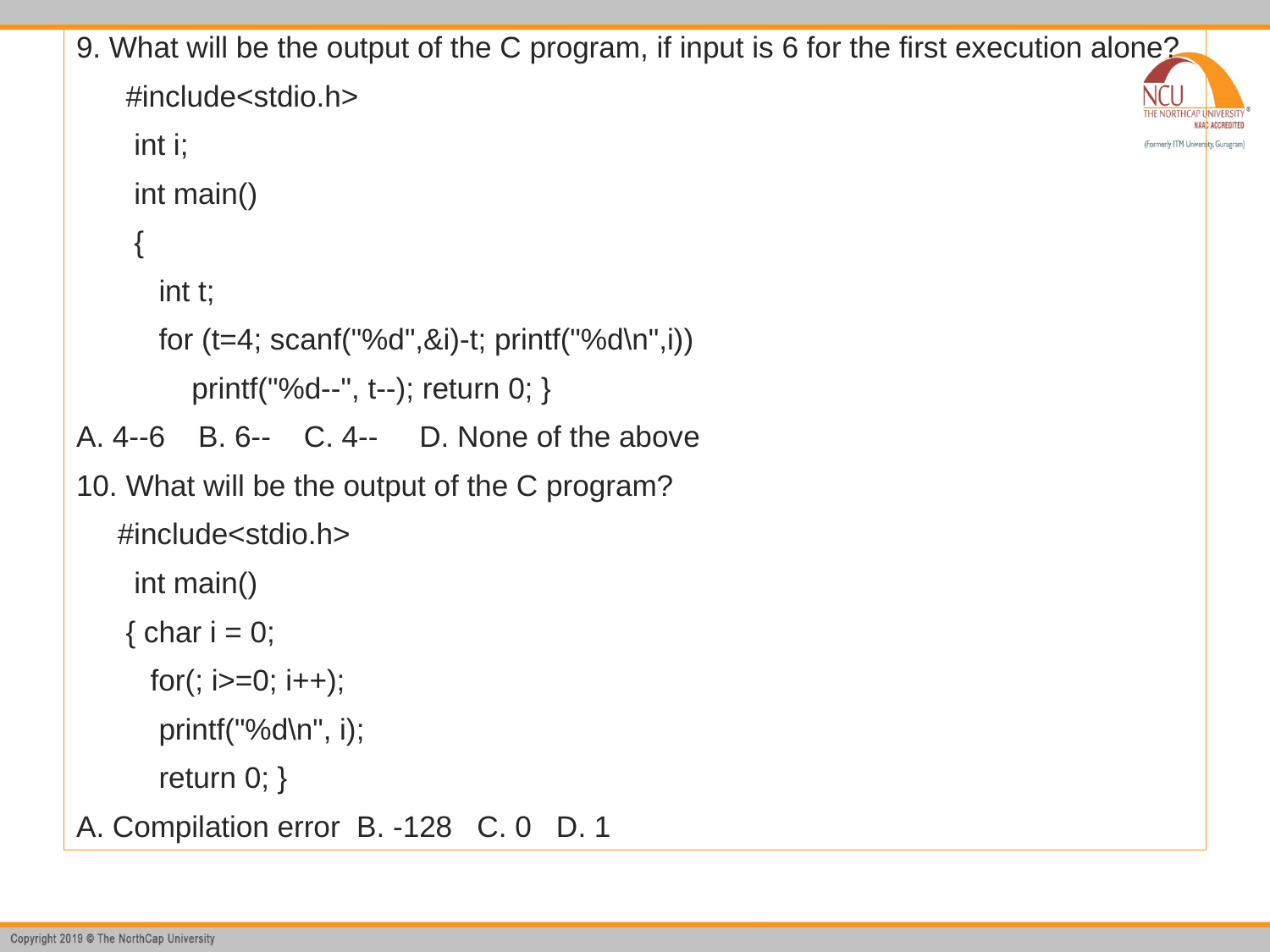

9. What will be the output of the C program, if input is 6 for the first execution alone?
      #include<stdio.h>
       int i;
       int main()
       {
          int t;
          for (t=4; scanf("%d",&i)-t; printf("%d\n",i))
              printf("%d--", t--); return 0; }
A. 4--6    B. 6--    C. 4--     D. None of the above
10. What will be the output of the C program?
     #include<stdio.h>
       int main()
      { char i = 0;
         for(; i>=0; i++);
          printf("%d\n", i);
          return 0; }
A. Compilation error  B. -128   C. 0   D. 1